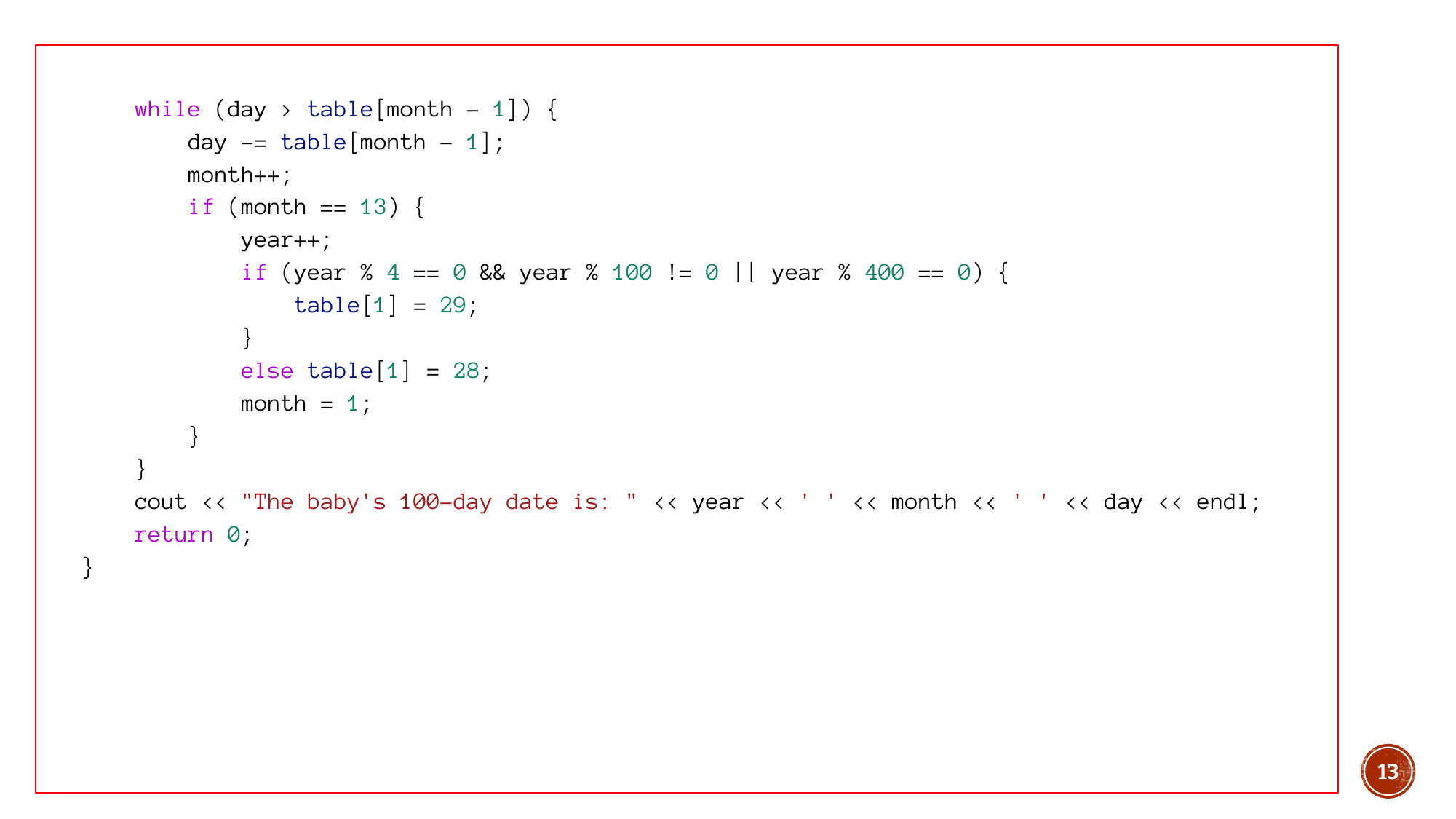

while (day > table[month - 1]) {
        day -= table[month - 1];
        month++;
        if (month == 13) {
            year++;
            if (year % 4 == 0 && year % 100 != 0 || year % 400 == 0) {
                table[1] = 29;
            }
            else table[1] = 28;
            month = 1;
        }
    }
    cout << "The baby's 100-day date is: " << year << ' ' << month << ' ' << day << endl;
    return 0;
}
13